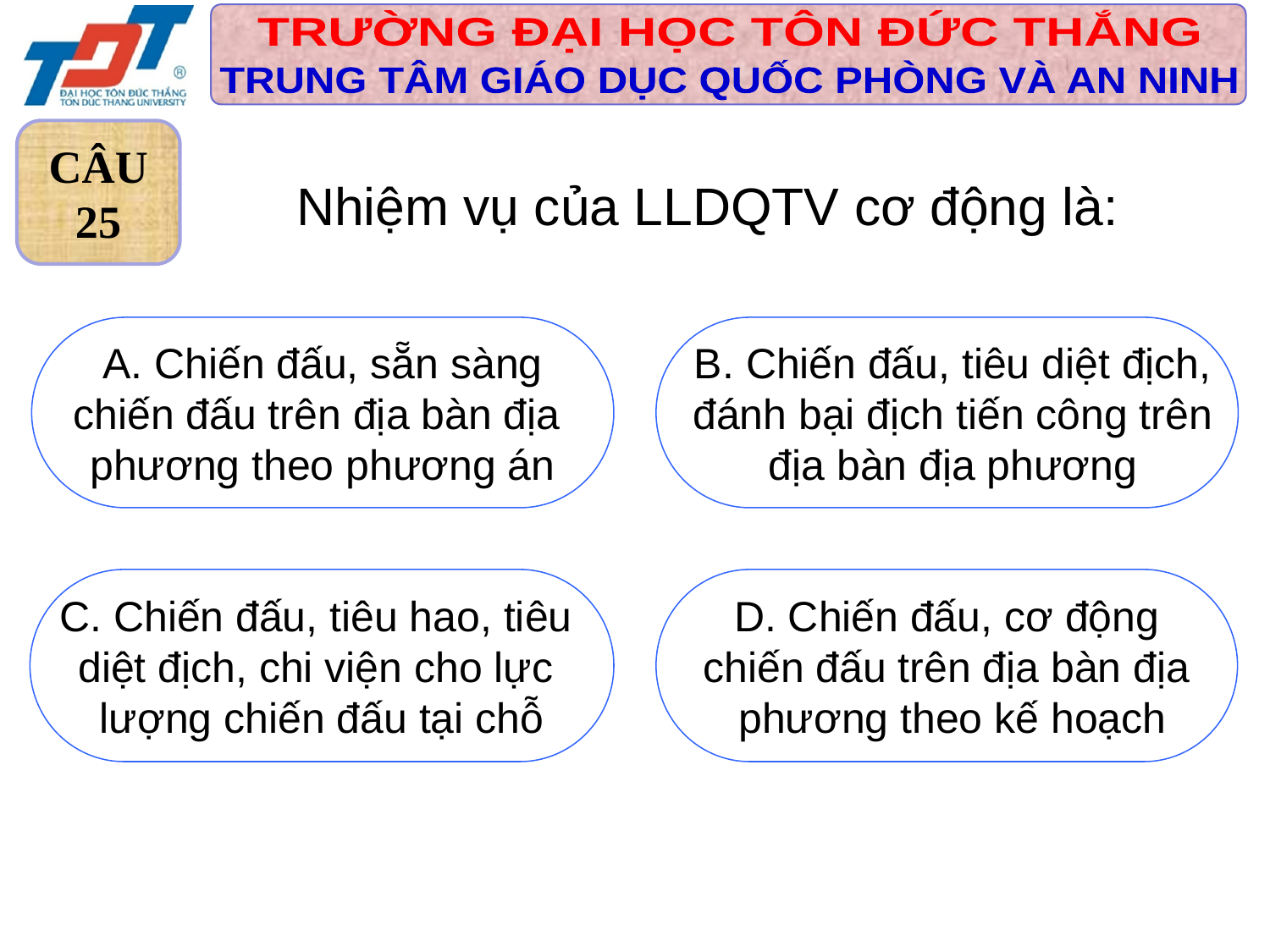

CÂU
25
Nhiệm vụ của LLDQTV cơ động là:
 A. Chiến đấu, sẵn sàng
chiến đấu trên địa bàn địa
phương theo phương án
 B. Chiến đấu, tiêu diệt địch,
 đánh bại địch tiến công trên
 địa bàn địa phương
C. Chiến đấu, tiêu hao, tiêu
diệt địch, chi viện cho lực
lượng chiến đấu tại chỗ
 D. Chiến đấu, cơ động
chiến đấu trên địa bàn địa
 phương theo kế hoạch